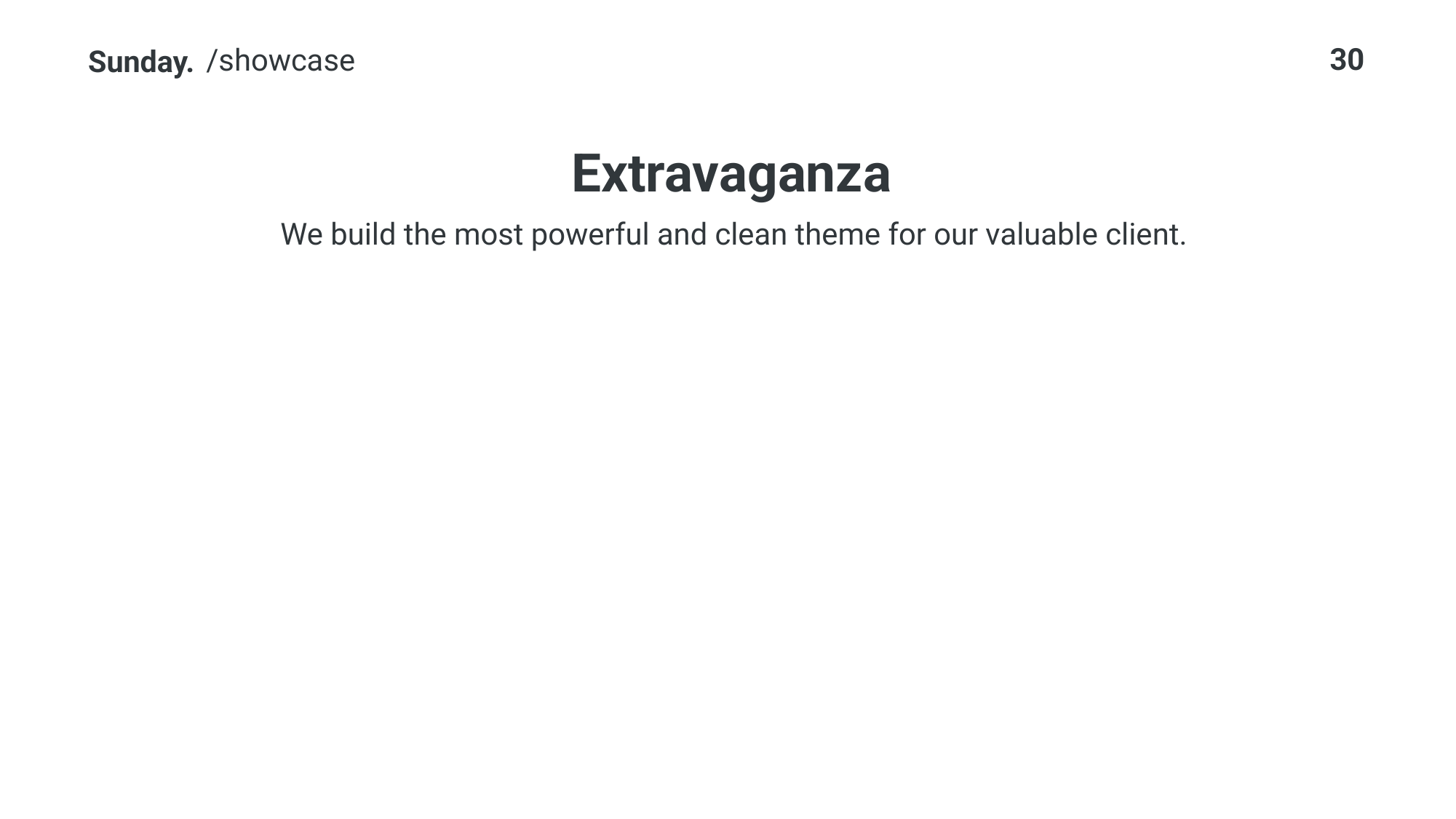

/showcase
Extravaganza
We build the most powerful and clean theme for our valuable client.

bold.
video production

Lorem ipsum dolor sit amet, consectetur adipisicing elit, sed do eiusmod tempor incididunt ut labore et dolore magna aliqua.

WORK
2015

graphic design

Lorem ipsum dolor sit amet, consectetur adipisicing elit, sed do eiusmod tempor incididunt ut labore et dolore magna aliqua.

digital marketing

Lorem ipsum dolor sit amet, consectetur adipisicing elit, sed do eiusmod tempor incididunt ut labore et dolore magna aliqua.